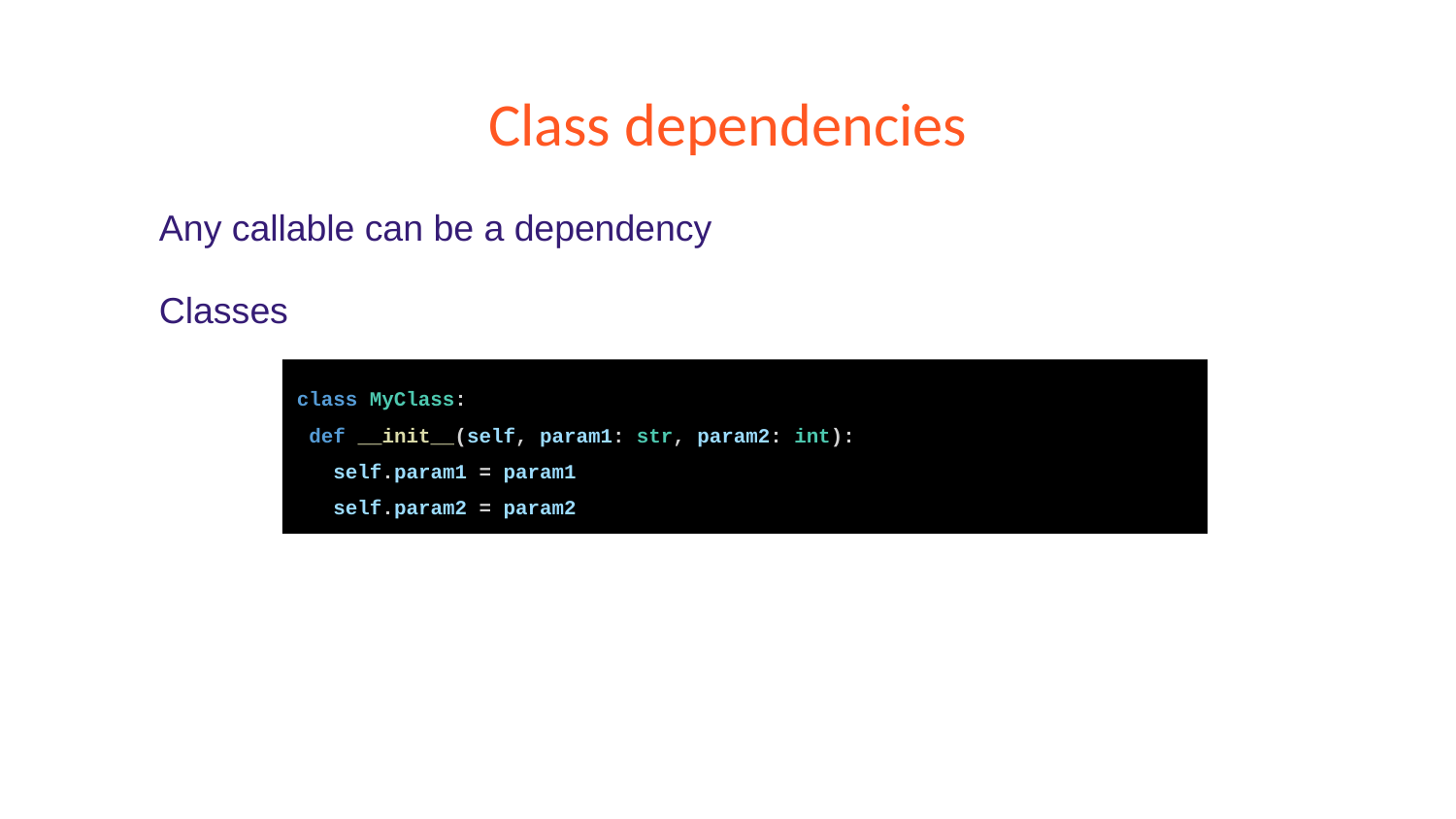

# Class dependencies
Any callable can be a dependency
Classes
class MyClass:
 def __init__(self, param1: str, param2: int):
   self.param1 = param1
   self.param2 = param2